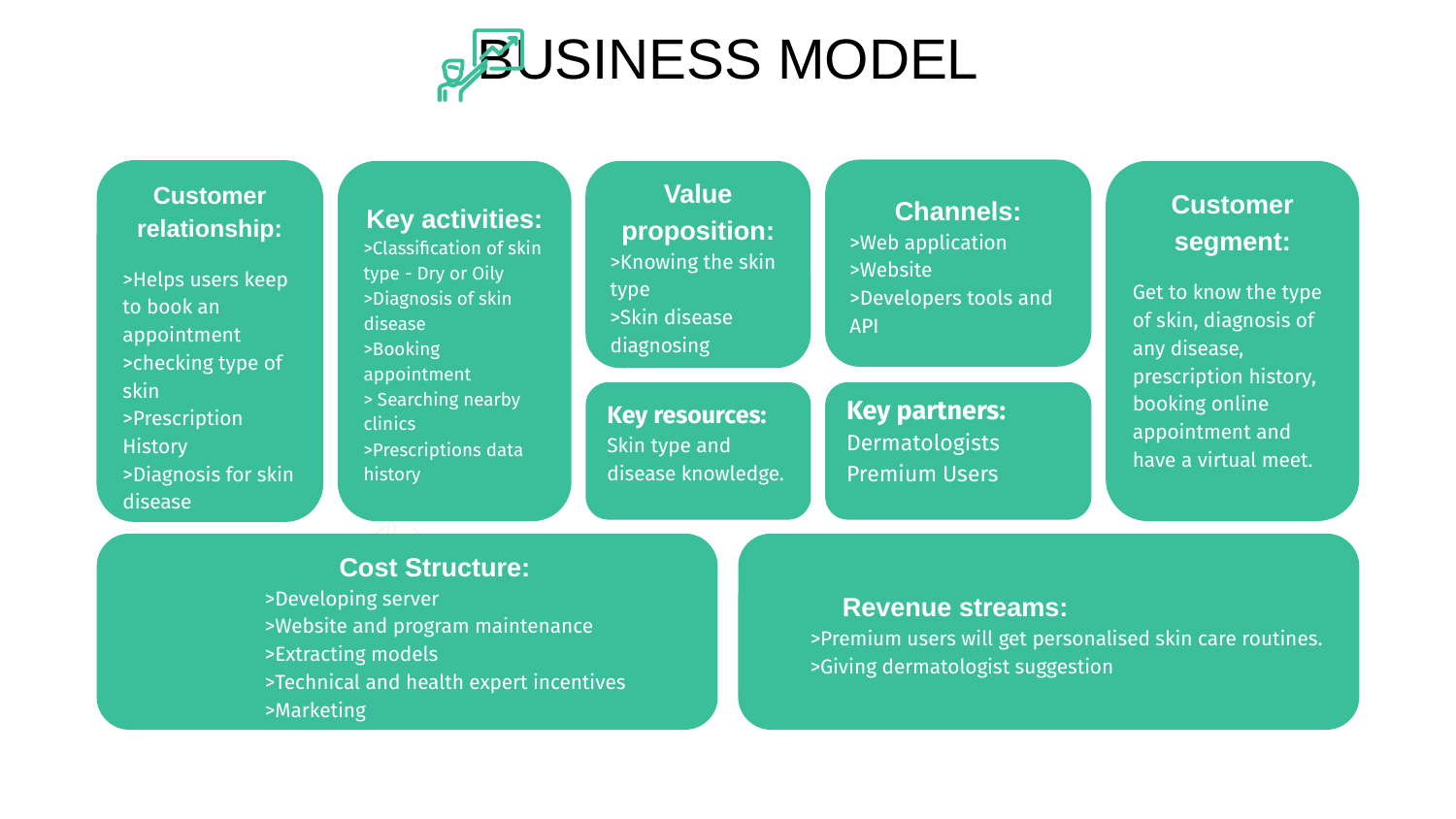

BUSINESS MODEL

Channels:
>Web application
>Website
>Developers tools and API
Customer segment:
Get to know the type of skin, diagnosis of any disease, prescription history, booking online appointment and have a virtual meet.

Customer relationship:
>Helps users keep to book an appointment
>checking type of skin
>Prescription History
>Diagnosis for skin disease

Value proposition:
>Knowing the skin type
>Skin disease diagnosing
Key activities:
>Classification of skin type - Dry or Oily
>Diagnosis of skin disease
>Booking appointment
> Searching nearby clinics
>Prescriptions data history
Key resources:
Skin type and disease knowledge.

Key partners:
Dermatologists
Premium Users

                              Cost Structure:
                           >Developing server
                           >Website and program maintenance
                           >Extracting models
                           >Technical and health expert incentives
                           >Marketing

           Revenue streams:
         >Premium users will get personalised skin care routines.
         >Giving dermatologist suggestion